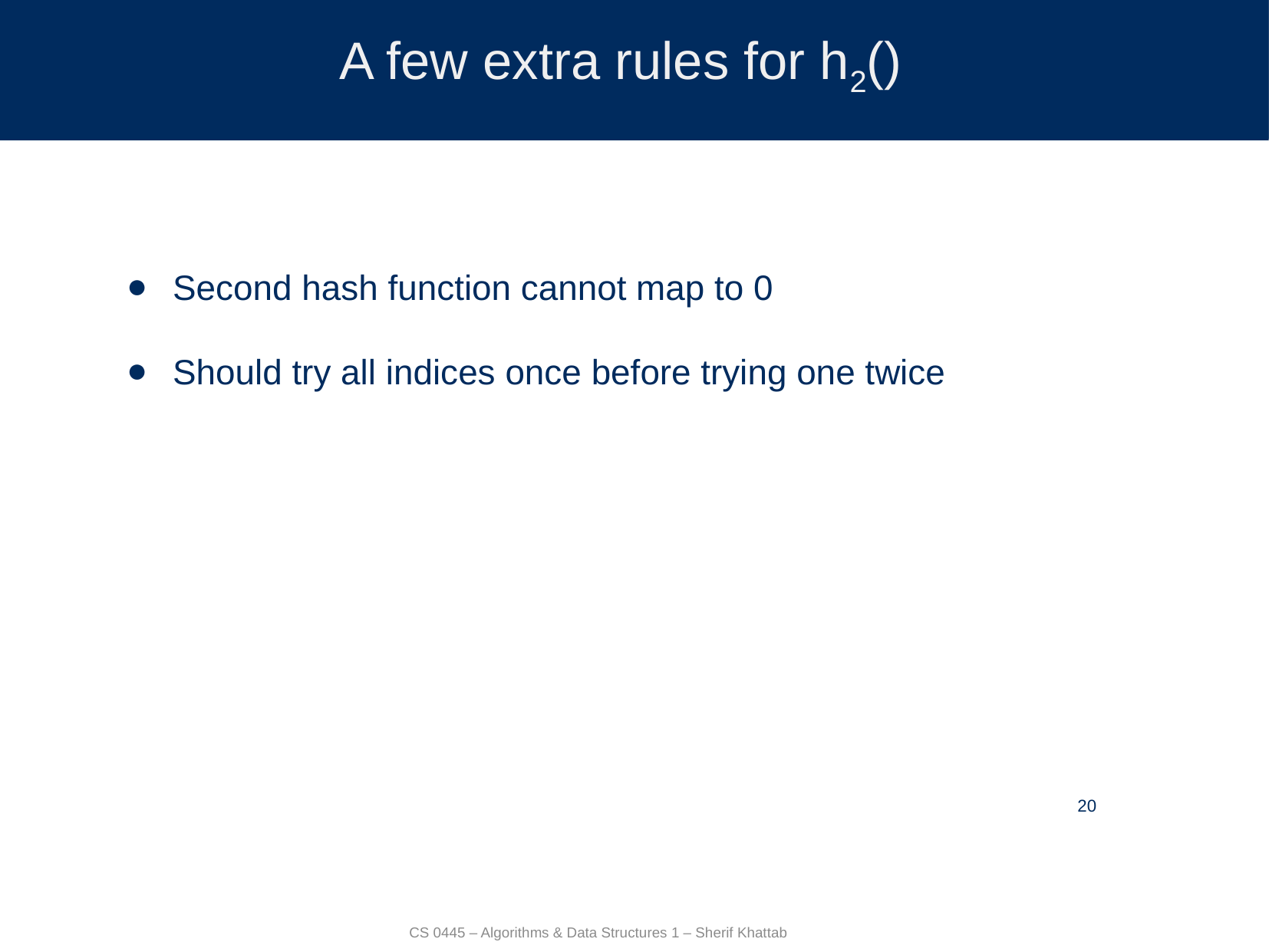

# A few extra rules for h2()
Second hash function cannot map to 0
Should try all indices once before trying one twice
20
CS 0445 – Algorithms & Data Structures 1 – Sherif Khattab